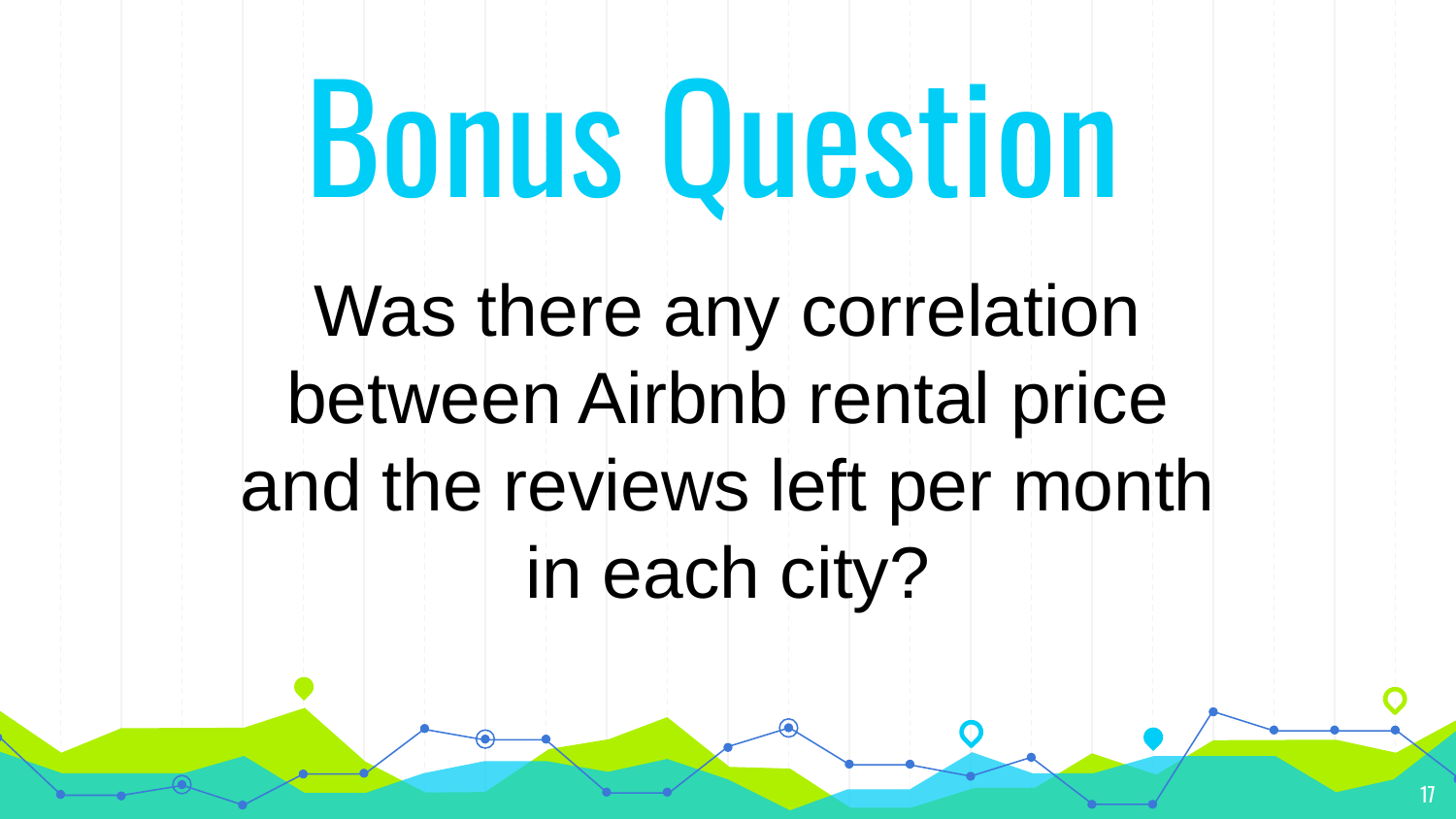

Bonus Question
Was there any correlation between Airbnb rental price and the reviews left per month in each city?

17